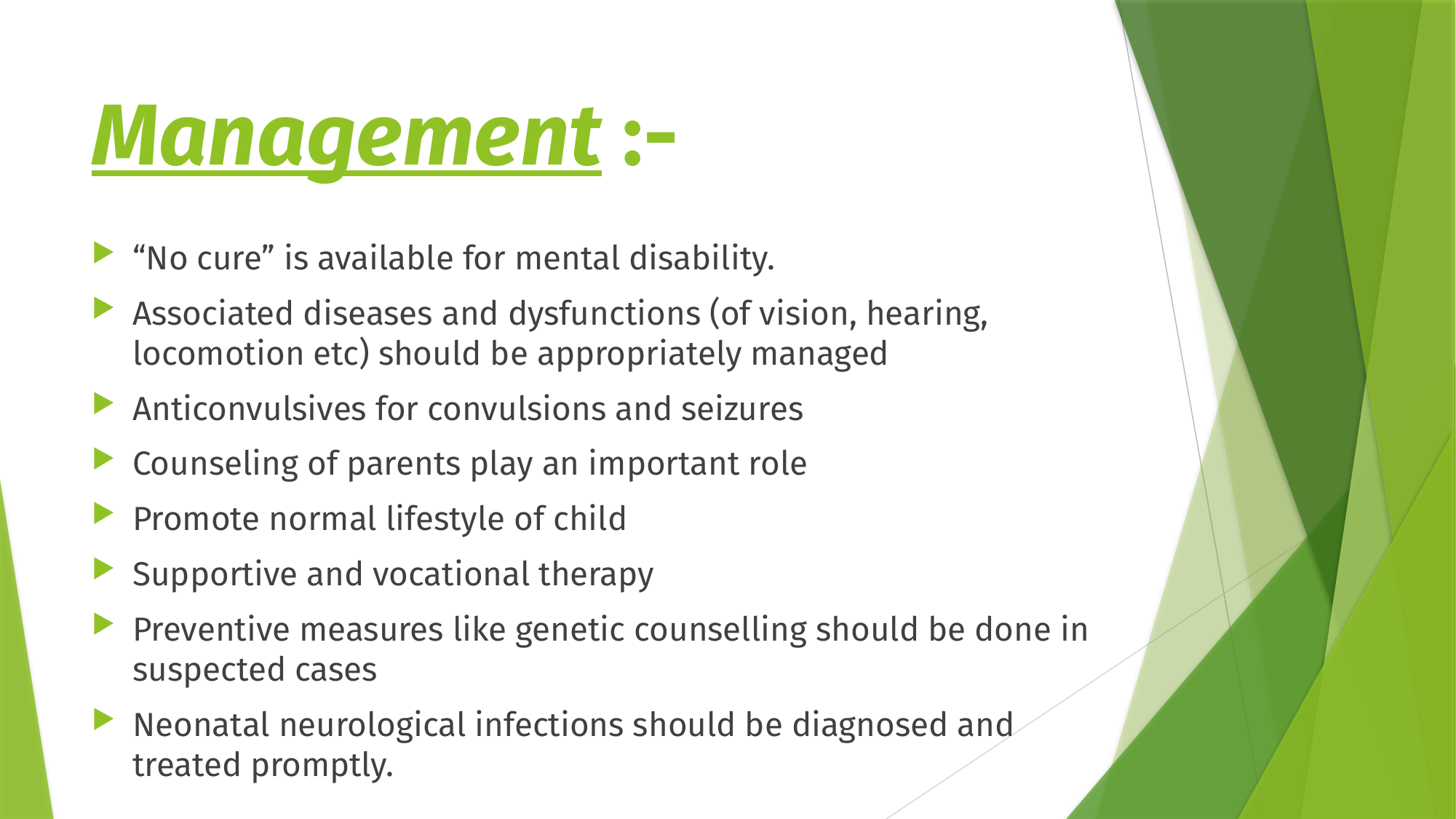

# Management :-

“No cure” is available for mental disability.
Associated diseases and dysfunctions (of vision, hearing, locomotion etc) should be appropriately managed
Anticonvulsives for convulsions and seizures
Counseling of parents play an important role
Promote normal lifestyle of child
Supportive and vocational therapy
Preventive measures like genetic counselling should be done in suspected cases
Neonatal neurological infections should be diagnosed and treated promptly.